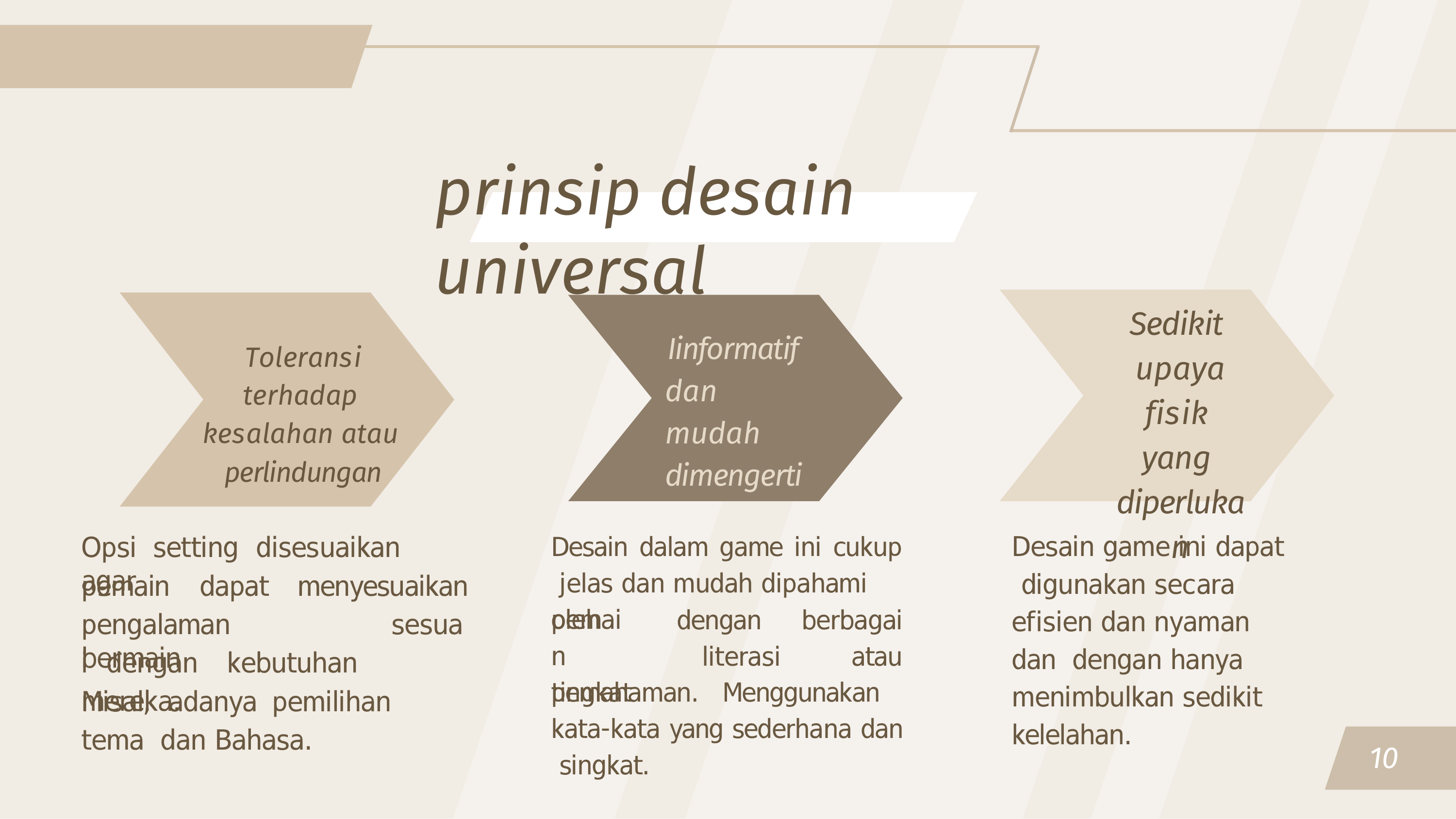

# prinsip desain universal

Sedikit  upaya fisik  yang  diperlukan
Iinformatif  dan mudah  dimengerti
Toleransi terhadap  kesalahan atau  perlindungan
Desain game ini dapat  digunakan secara  efisien dan nyaman dan  dengan hanya  menimbulkan sedikit  kelelahan.
Desain dalam game ini cukup  jelas dan mudah dipahami oleh
Opsi	setting	disesuaikan	agar
pemain	dapat	menyesuaikan
pemain  tingkat
dengan
literasi
berbagai
atau
sesuai  dengan	kebutuhan	mereka.
pengalaman	bermain
pemahaman. Menggunakan  kata-kata yang sederhana dan  singkat.
Misal,	adanya	pemilihan	tema  dan Bahasa.

10